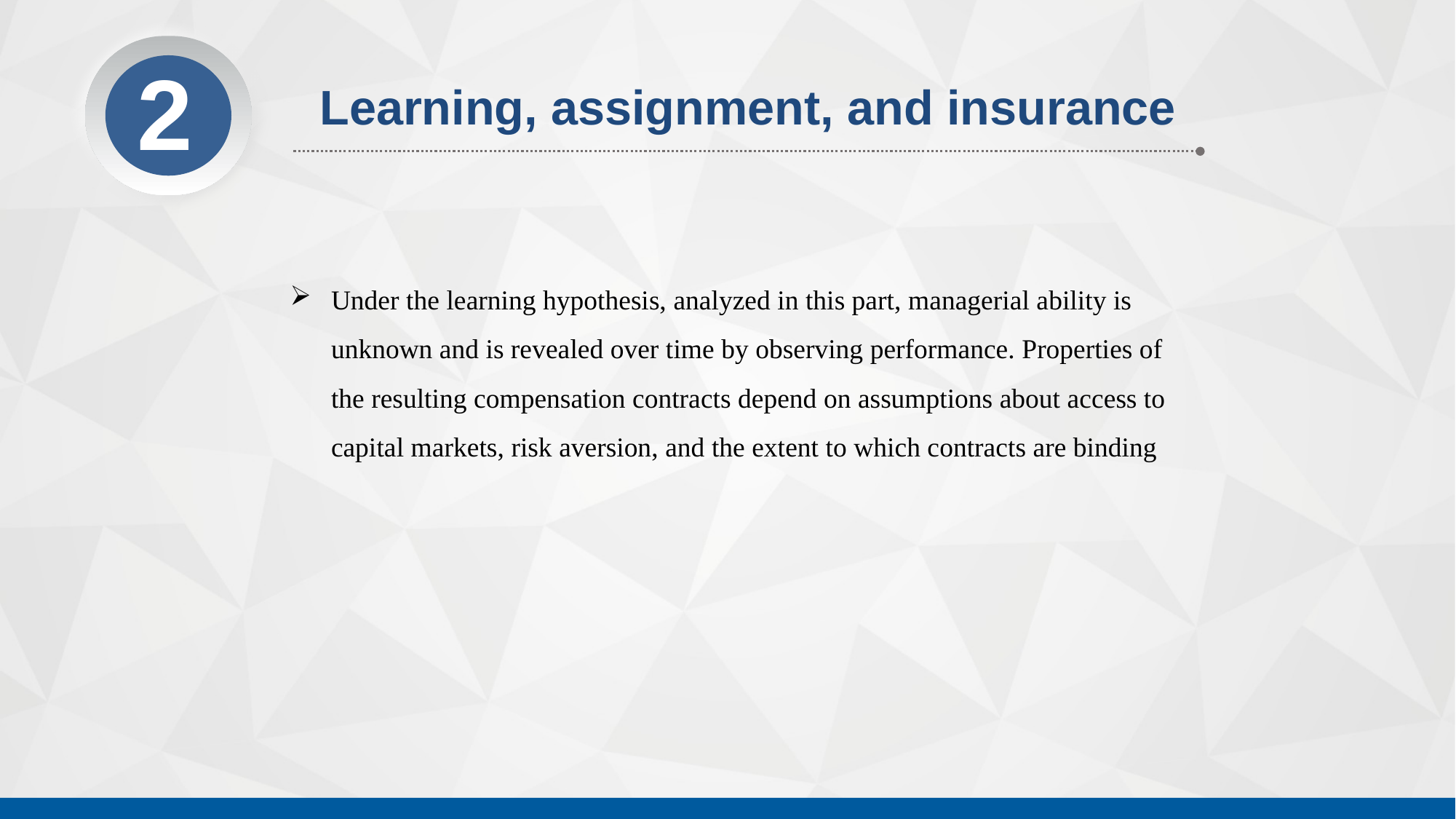

2
Learning, assignment, and insurance
Under the learning hypothesis, analyzed in this part, managerial ability is unknown and is revealed over time by observing performance. Properties of the resulting compensation contracts depend on assumptions about access to capital markets, risk aversion, and the extent to which contracts are binding